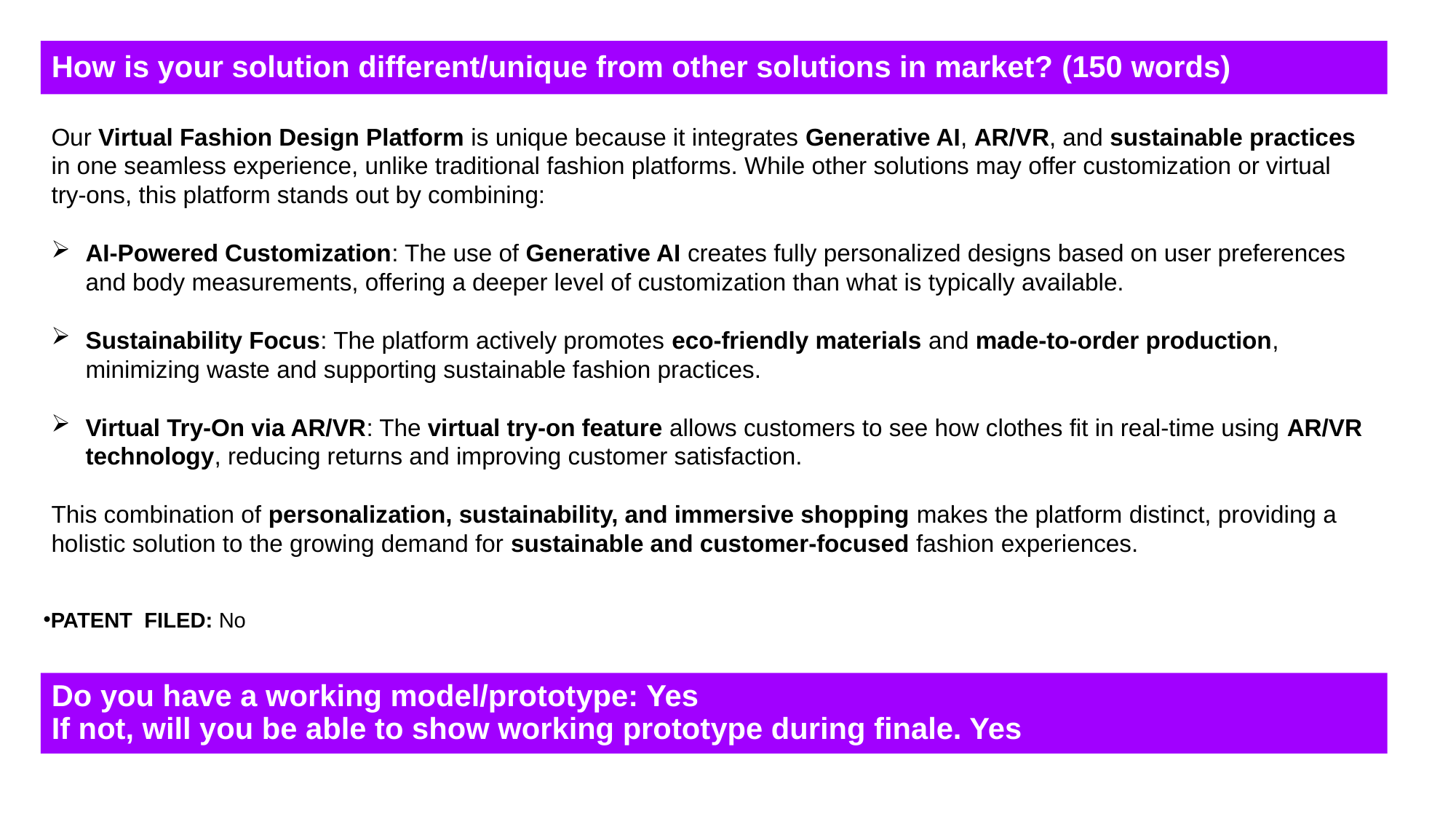

How is your solution different/unique from other solutions in market? (150 words)
Our Virtual Fashion Design Platform is unique because it integrates Generative AI, AR/VR, and sustainable practices in one seamless experience, unlike traditional fashion platforms. While other solutions may offer customization or virtual try-ons, this platform stands out by combining:

AI-Powered Customization: The use of Generative AI creates fully personalized designs based on user preferences and body measurements, offering a deeper level of customization than what is typically available.

Sustainability Focus: The platform actively promotes eco-friendly materials and made-to-order production, minimizing waste and supporting sustainable fashion practices.

Virtual Try-On via AR/VR: The virtual try-on feature allows customers to see how clothes fit in real-time using AR/VR technology, reducing returns and improving customer satisfaction.

This combination of personalization, sustainability, and immersive shopping makes the platform distinct, providing a holistic solution to the growing demand for sustainable and customer-focused fashion experiences.

PATENT  FILED: No
Do you have a working model/prototype: Yes
If not, will you be able to show working prototype during finale. Yes